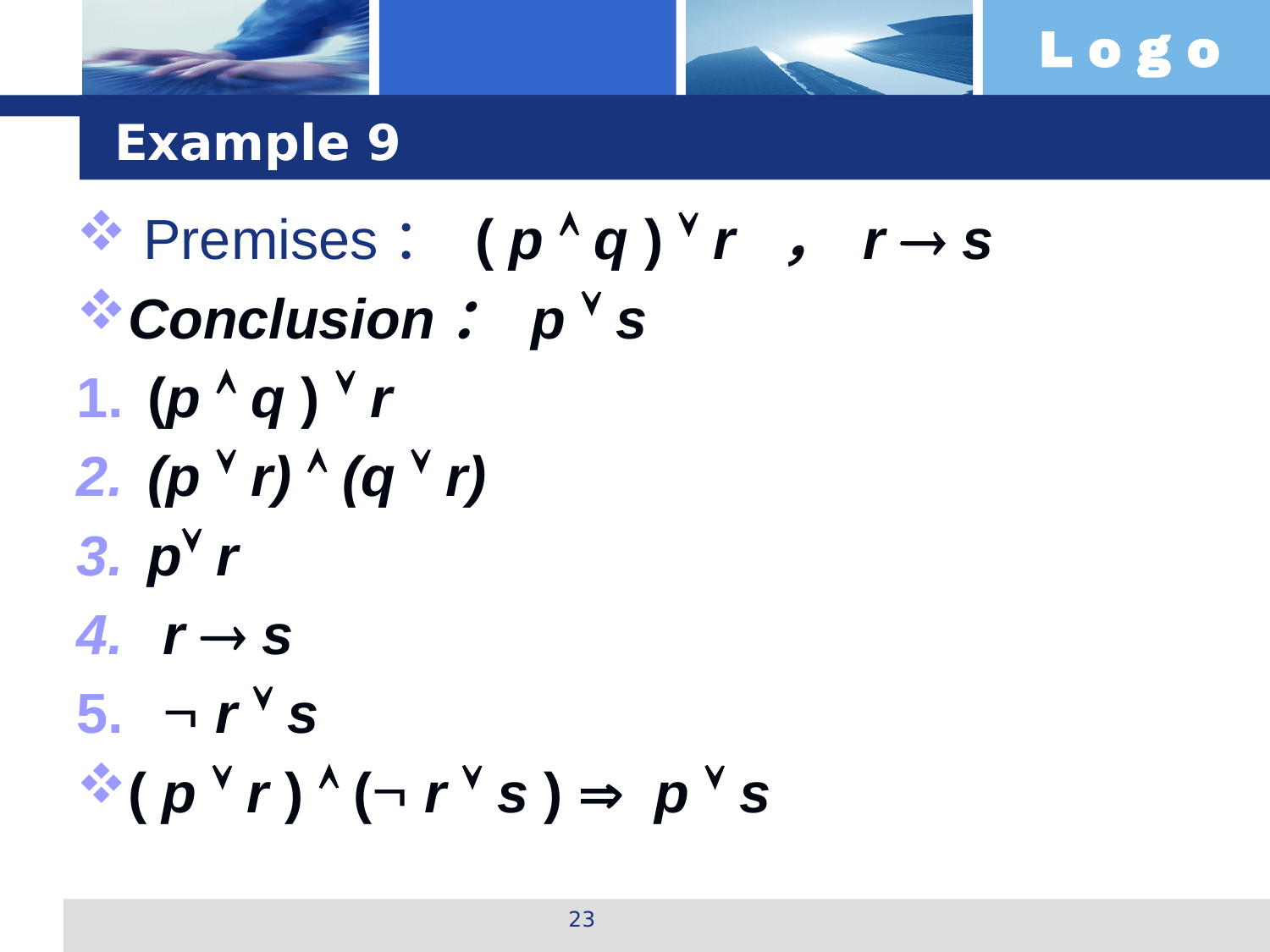

# Example 9
 Premises： ( p ∧ q ) ∨ r  ， r → s
Conclusion： p ∨ s
(p ∧ q ) ∨ r
(p ∨ r) ∧ (q ∨ r)
p∨ r
 r → s
 ¬ r ∨ s
( p ∨ r ) ∧ (¬ r ∨ s ) ⇒  p ∨ s
23